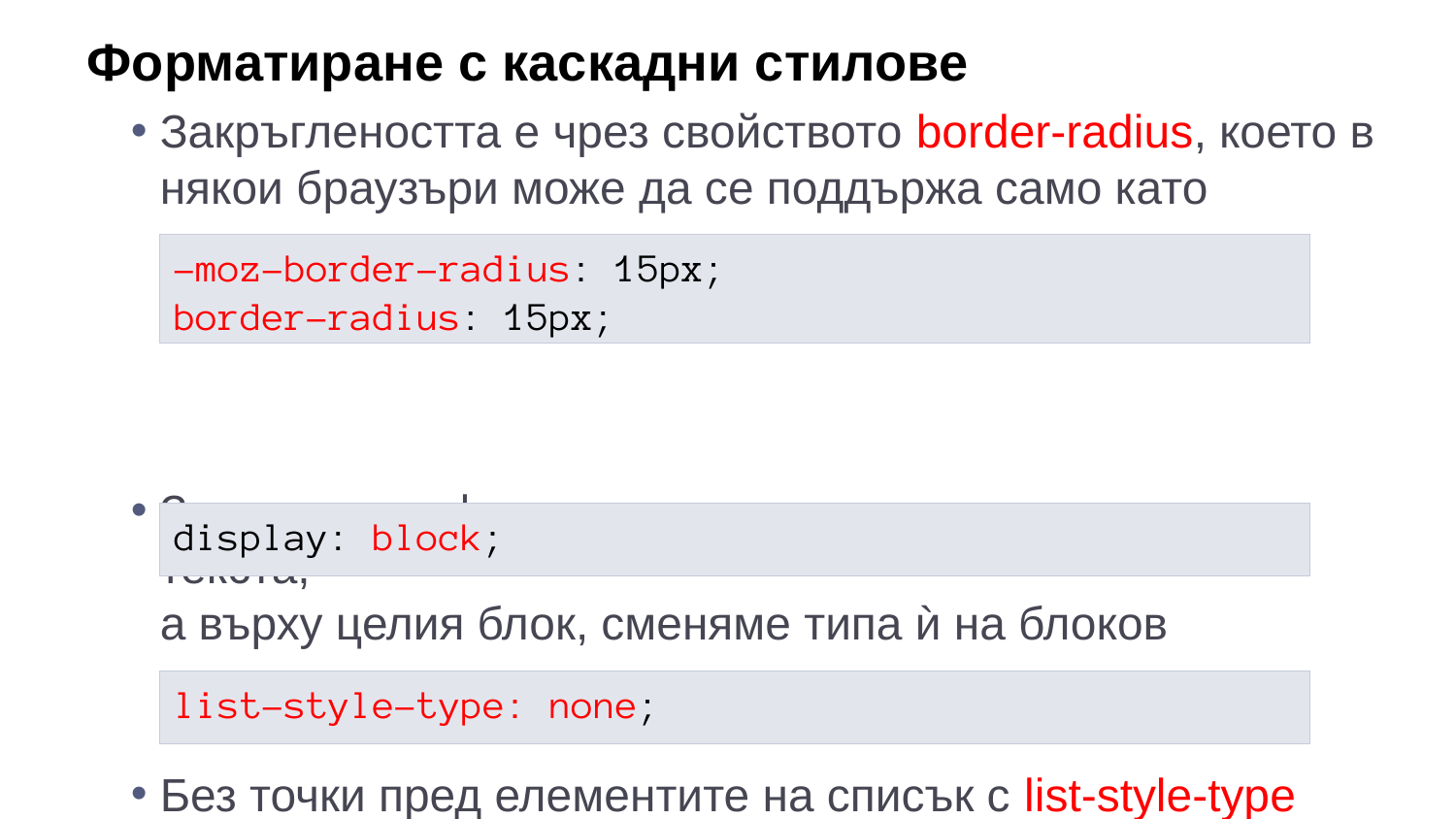

Форматиране с каскадни стилове
Закръглеността е чрез свойството border-radius, което в някои браузъри може да се поддържа само като разширение

За да може ефектът на връзката да не е само върху текста,
а върху целия блок, сменяме типа ѝ на блоков

Без точки пред елементите на списък с list-style-type
-moz-border-radius: 15px;
border-radius: 15px;
display: block;
list-style-type: none;